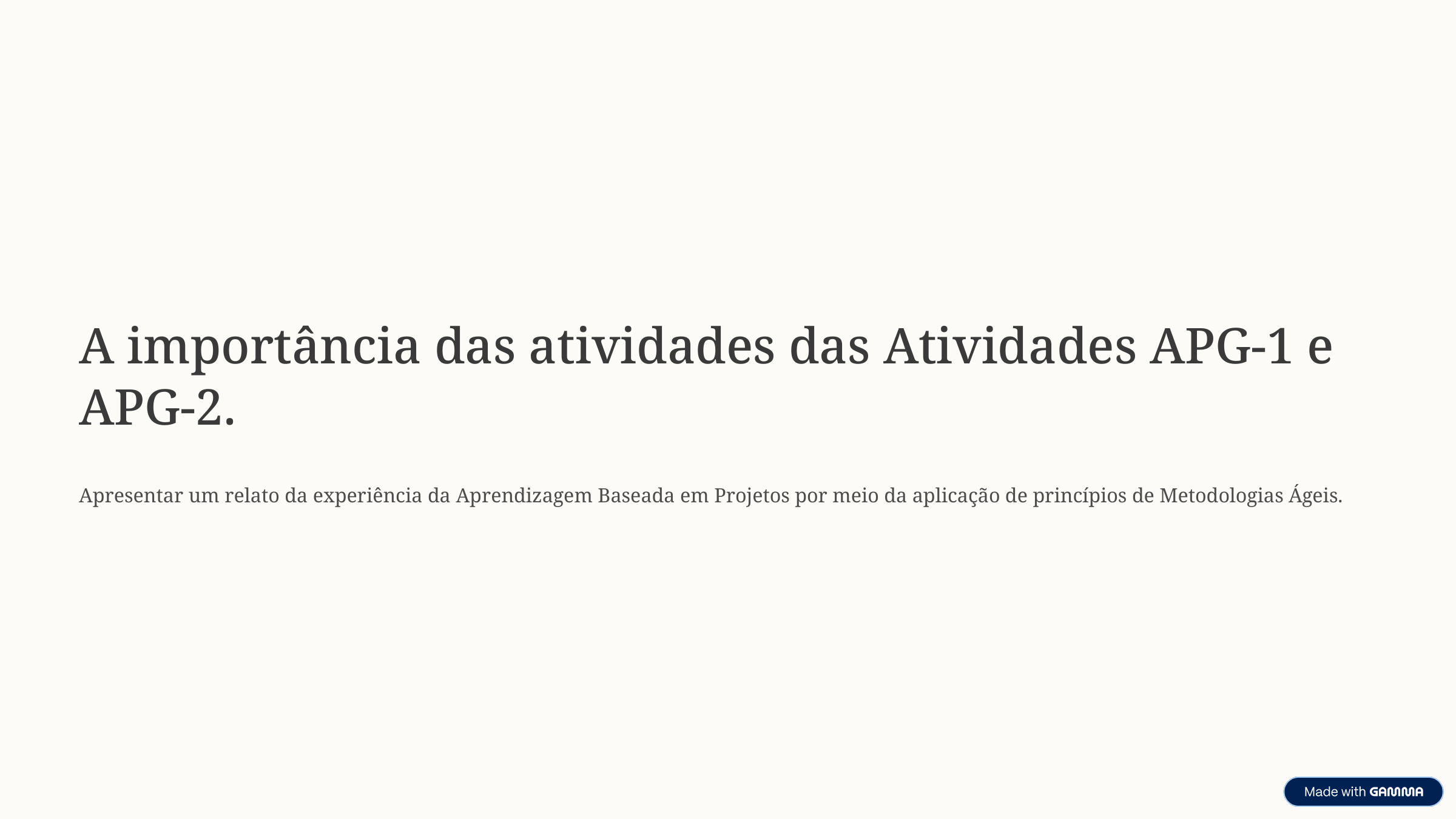

A importância das atividades das Atividades APG-1 e APG-2.
Apresentar um relato da experiência da Aprendizagem Baseada em Projetos por meio da aplicação de princípios de Metodologias Ágeis.